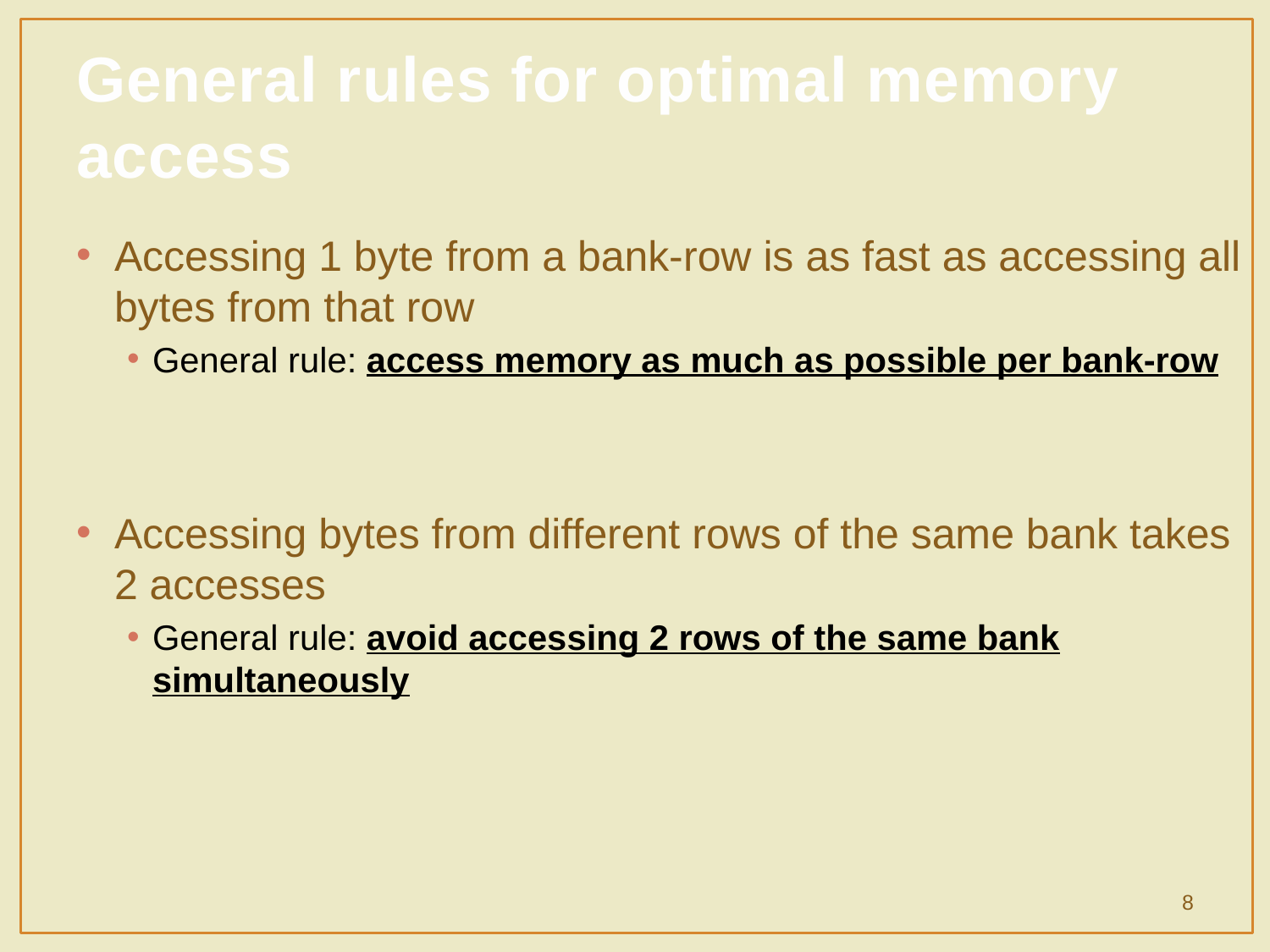

# General rules for optimal memory access
Accessing 1 byte from a bank-row is as fast as accessing all bytes from that row
General rule: access memory as much as possible per bank-row

Accessing bytes from different rows of the same bank takes 2 accesses
General rule: avoid accessing 2 rows of the same bank simultaneously
8